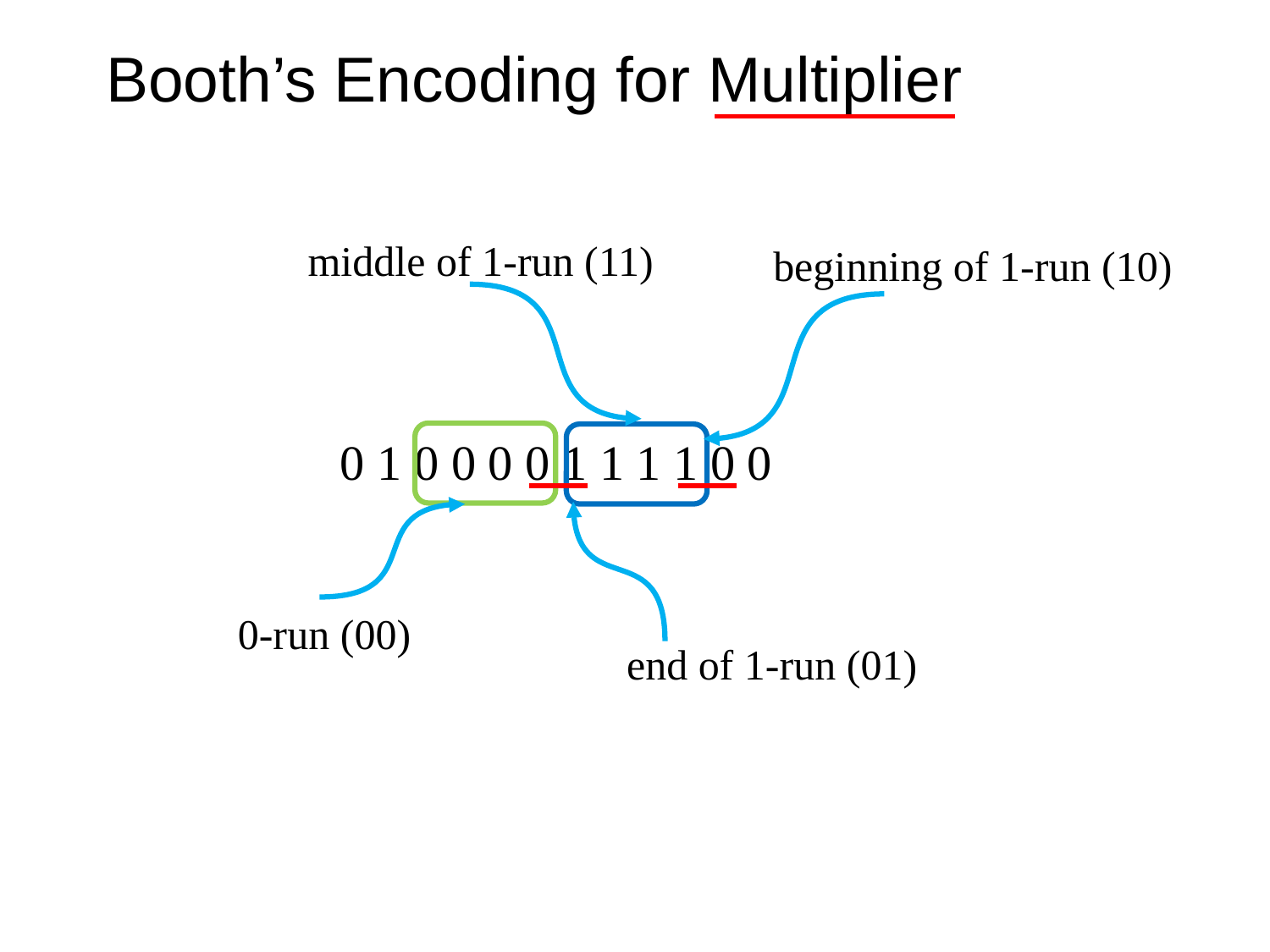

# Booth’s Encoding for Multiplier
middle of 1-run (11)
beginning of 1-run (10)

0 1 0 0 0 0 1 1 1 1 0 0
0-run (00)
end of 1-run (01)